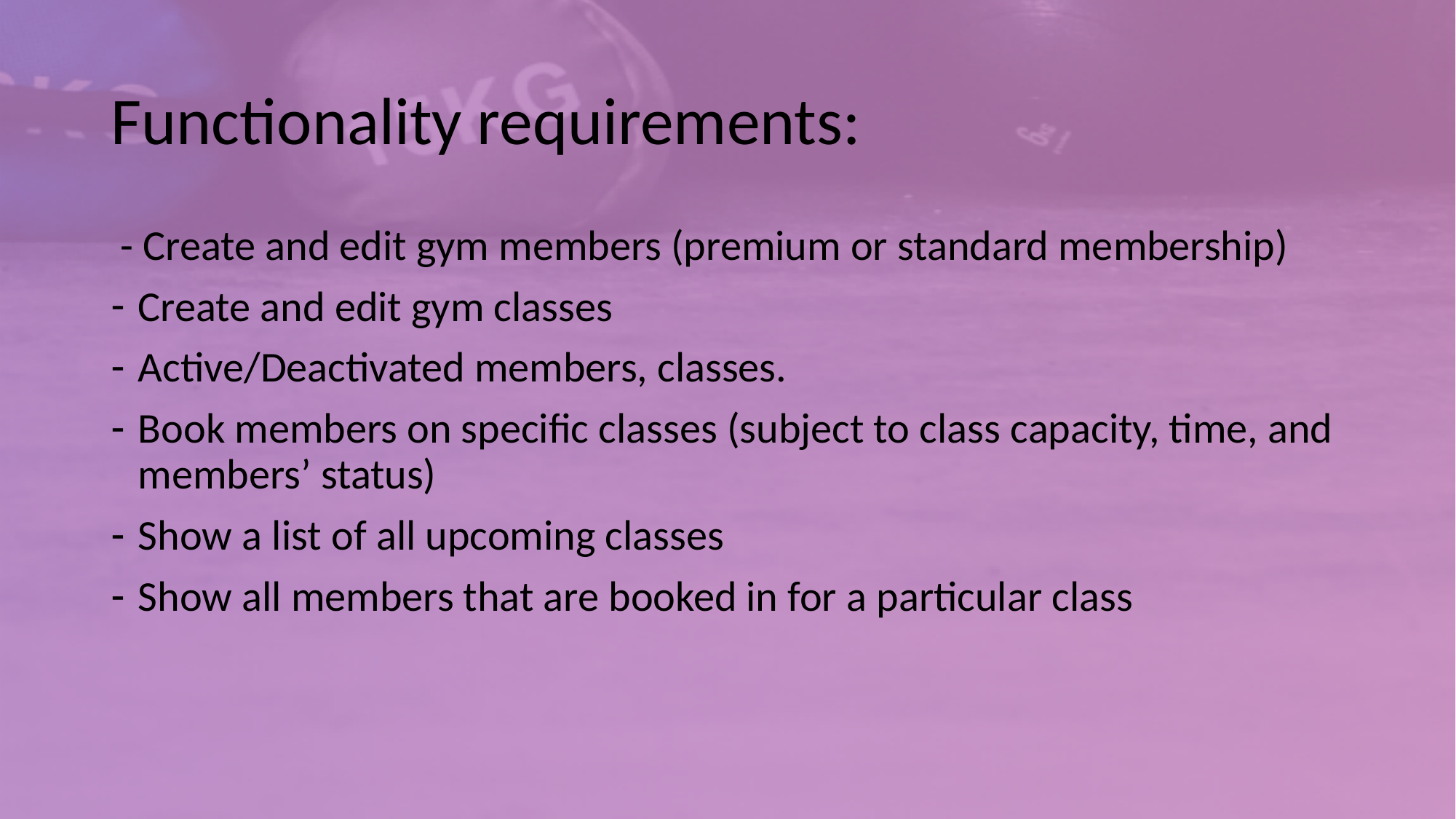

# Functionality requirements:
 - Create and edit gym members (premium or standard membership)
Create and edit gym classes
Active/Deactivated members, classes.
Book members on specific classes (subject to class capacity, time, and members’ status)
Show a list of all upcoming classes
Show all members that are booked in for a particular class